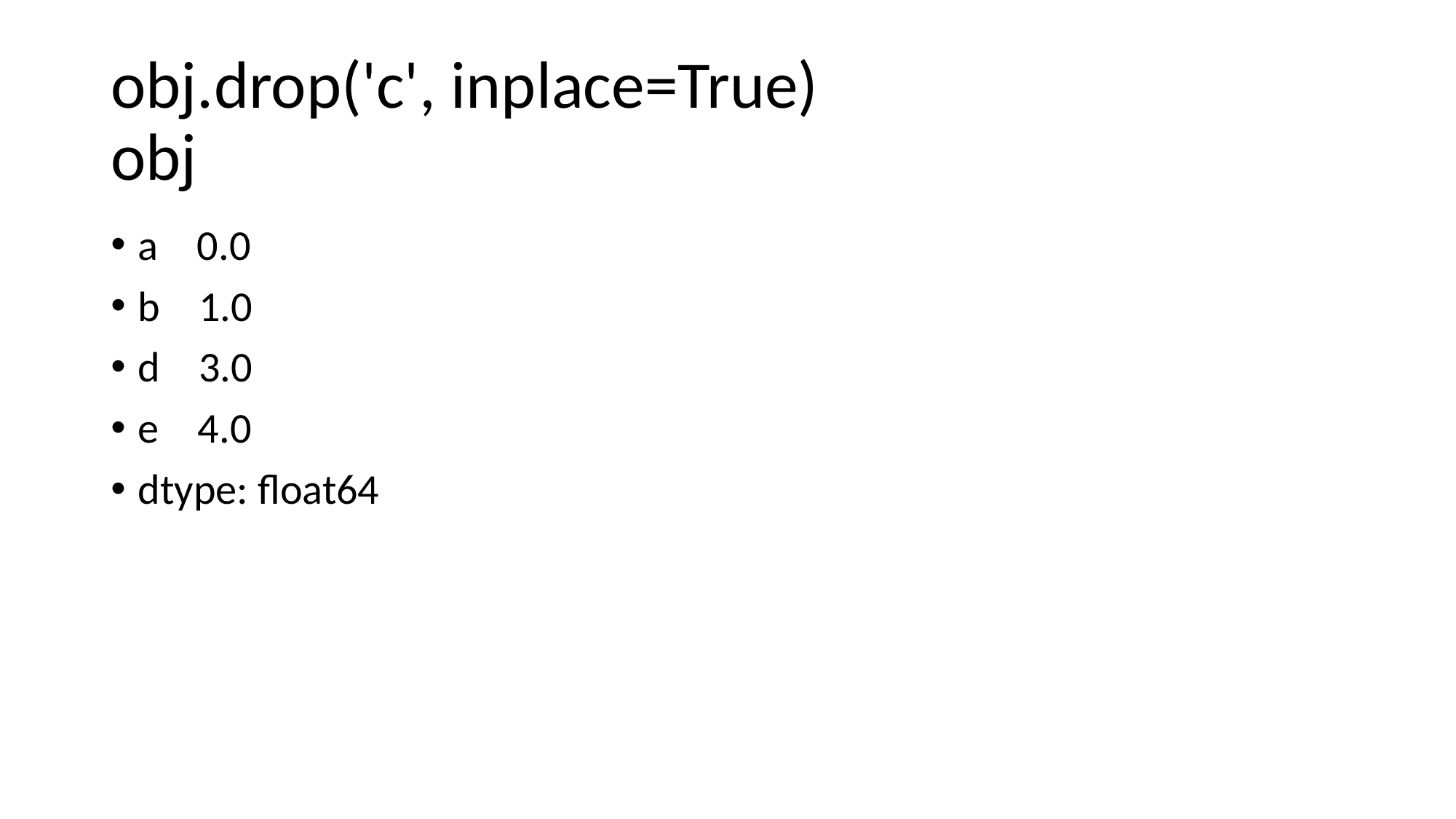

# obj.drop('c', inplace=True) obj
a    0.0
b    1.0
d    3.0
e    4.0
dtype: float64